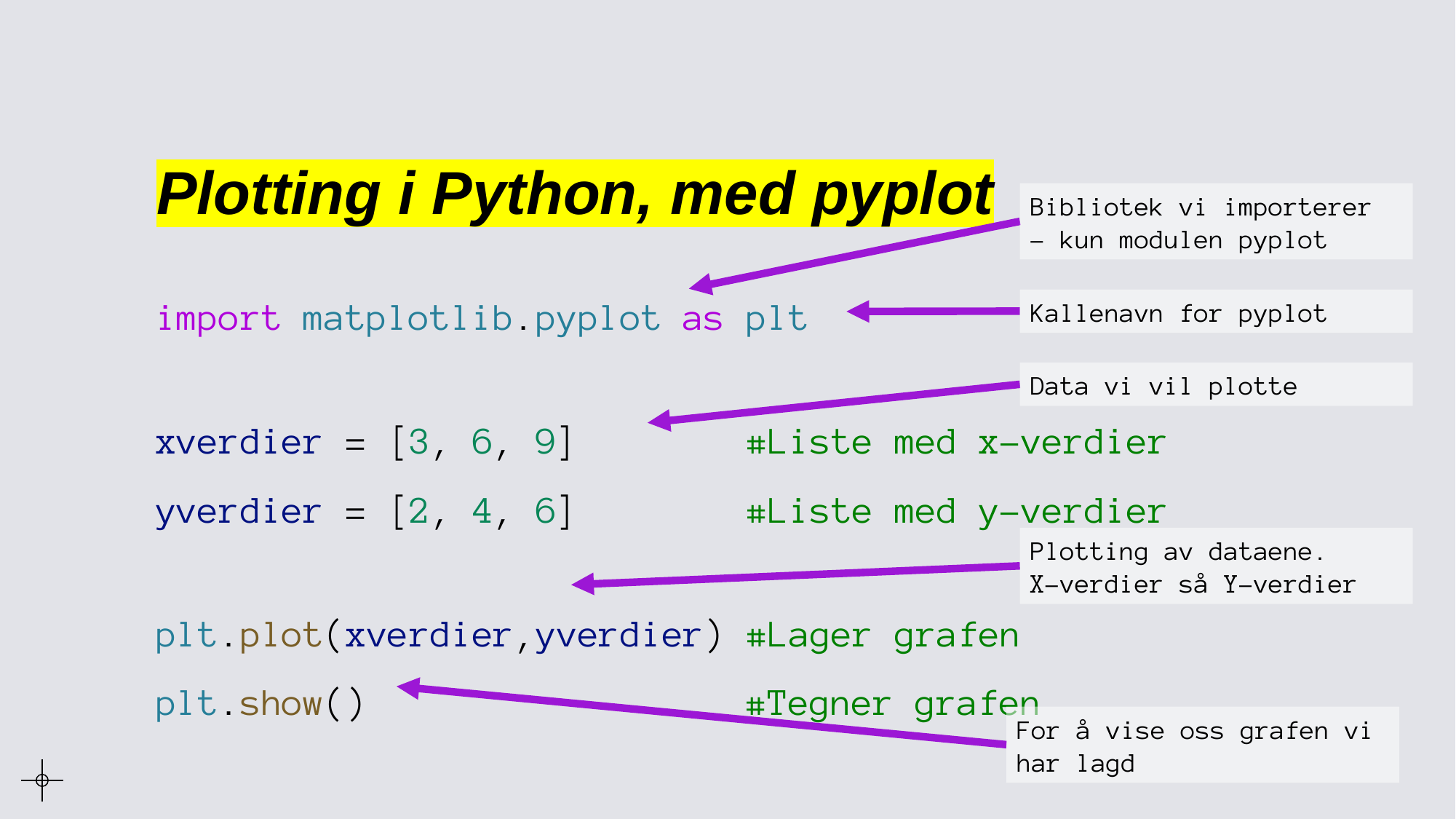

# Plotting i Python, med pyplot
Bibliotek vi importerer
- kun modulen pyplot
import matplotlib.pyplot as plt
xverdier = [3, 6, 9]        #Liste med x-verdier
yverdier = [2, 4, 6]        #Liste med y-verdier
plt.plot(xverdier,yverdier) #Lager grafen
plt.show()                  #Tegner grafen

Kallenavn for pyplot
Data vi vil plotte
Plotting av dataene.
X-verdier så Y-verdier
For å vise oss grafen vi har lagd